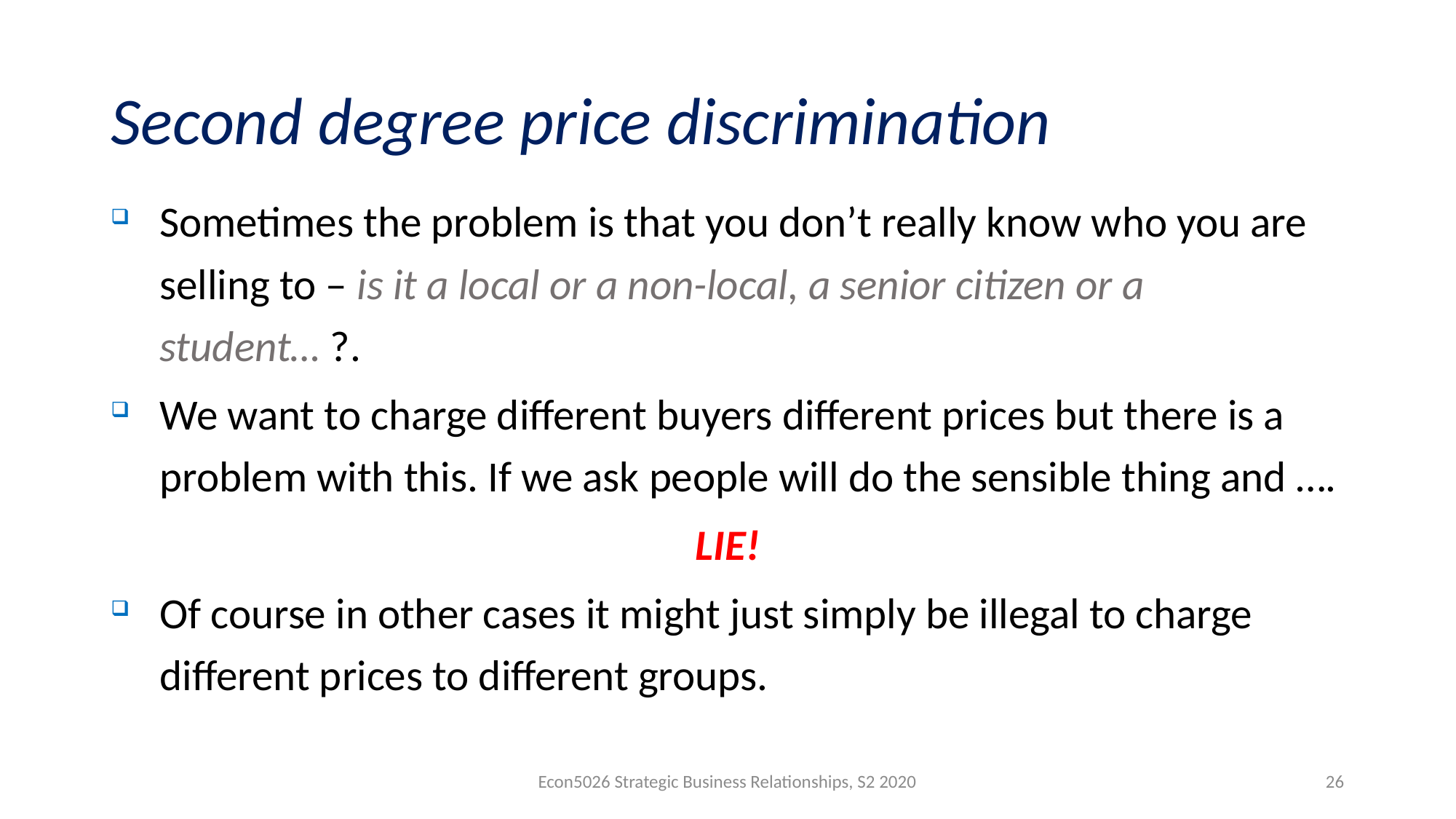

# Second degree price discrimination
Sometimes the problem is that you don’t really know who you are selling to – is it a local or a non-local, a senior citizen or a student… ?.
We want to charge different buyers different prices but there is a problem with this. If we ask people will do the sensible thing and ….
LIE!
Of course in other cases it might just simply be illegal to charge different prices to different groups.

Econ5026 Strategic Business Relationships, S2 2020
26